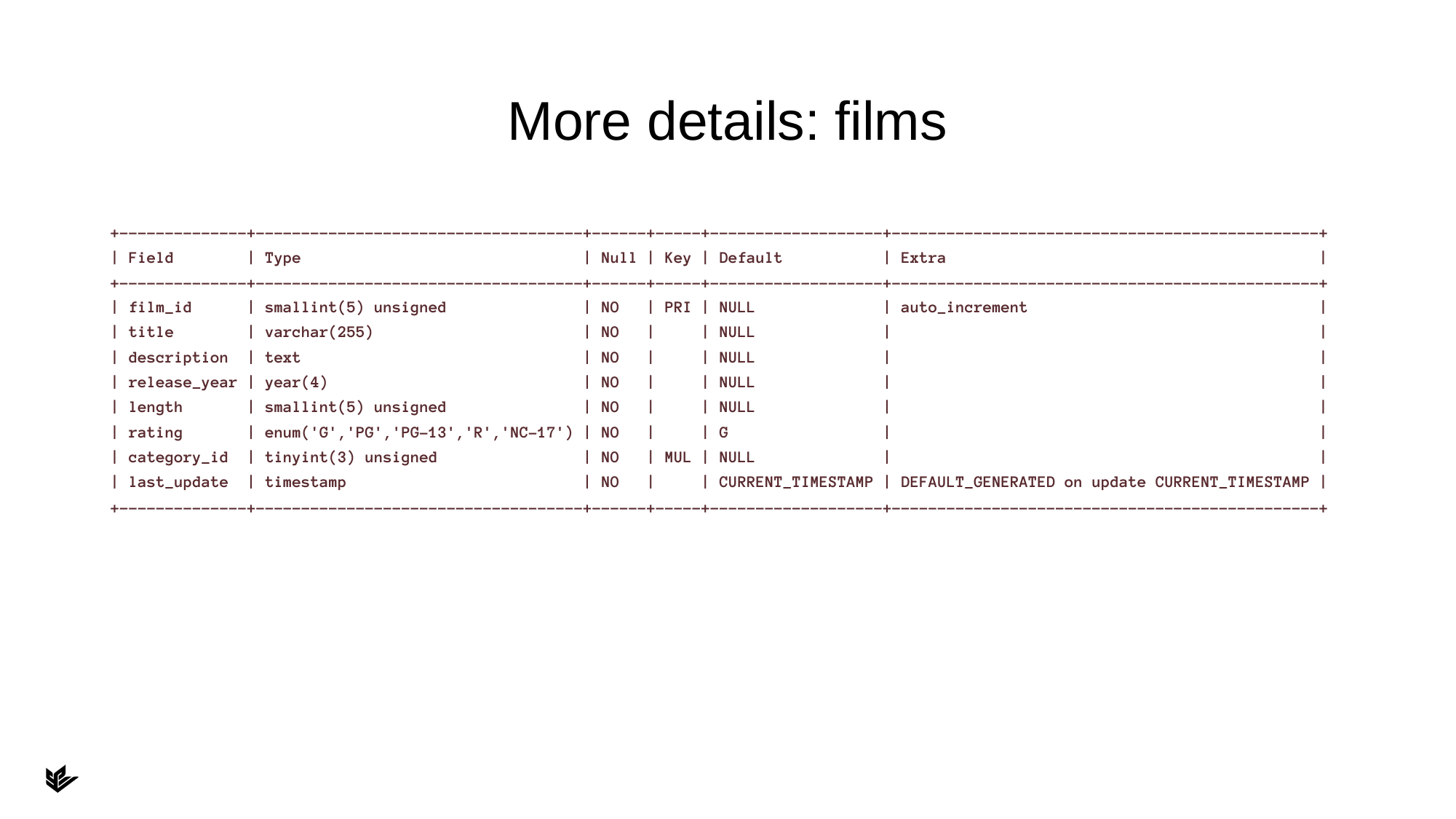

# More details: films
+--------------+------------------------------------+------+-----+-------------------+-----------------------------------------------+
| Field        | Type                               | Null | Key | Default           | Extra                                         |
+--------------+------------------------------------+------+-----+-------------------+-----------------------------------------------+
| film_id      | smallint(5) unsigned               | NO   | PRI | NULL              | auto_increment                                |
| title        | varchar(255)                       | NO   |     | NULL              |                                               |
| description  | text                               | NO   |     | NULL              |                                               |
| release_year | year(4)                            | NO   |     | NULL              |                                               |
| length       | smallint(5) unsigned               | NO   |     | NULL              |                                               |
| rating       | enum('G','PG','PG-13','R','NC-17') | NO   |     | G                 |                                               |
| category_id  | tinyint(3) unsigned                | NO   | MUL | NULL              |                                               |
| last_update  | timestamp                          | NO   |     | CURRENT_TIMESTAMP | DEFAULT_GENERATED on update CURRENT_TIMESTAMP |
+--------------+------------------------------------+------+-----+-------------------+-----------------------------------------------+